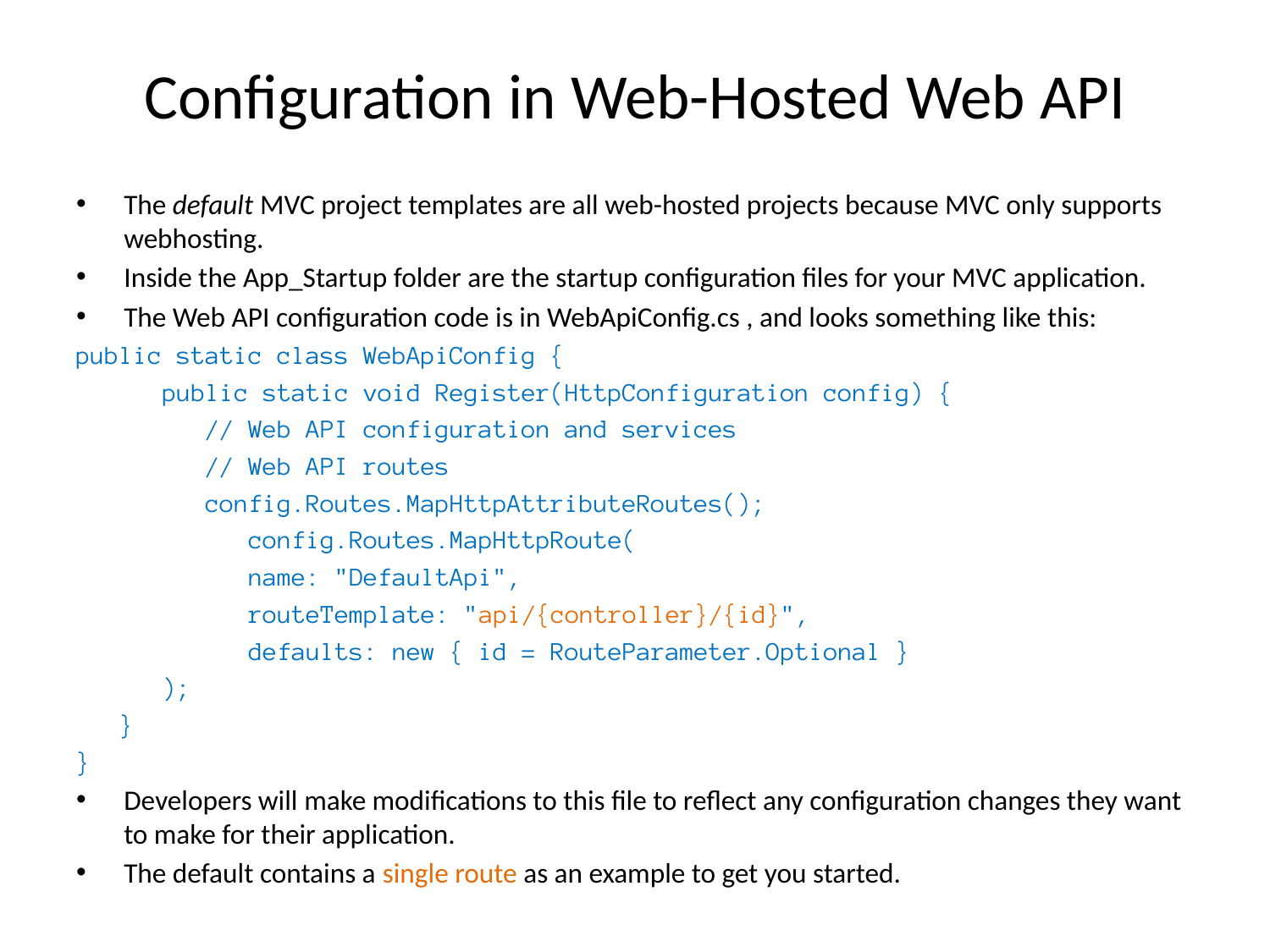

# Configuration in Web-Hosted Web API
The default MVC project templates are all web-hosted projects because MVC only supports webhosting.
Inside the App_Startup folder are the startup configuration files for your MVC application.
The Web API configuration code is in WebApiConfig.cs , and looks something like this:
public static class WebApiConfig {
      public static void Register(HttpConfiguration config) {
         // Web API configuration and services
         // Web API routes
         config.Routes.MapHttpAttributeRoutes();
            config.Routes.MapHttpRoute(
            name: "DefaultApi",
            routeTemplate: "api/{controller}/{id}",
            defaults: new { id = RouteParameter.Optional }
      );
   }
}
Developers will make modifications to this file to reflect any configuration changes they want to make for their application.
The default contains a single route as an example to get you started.